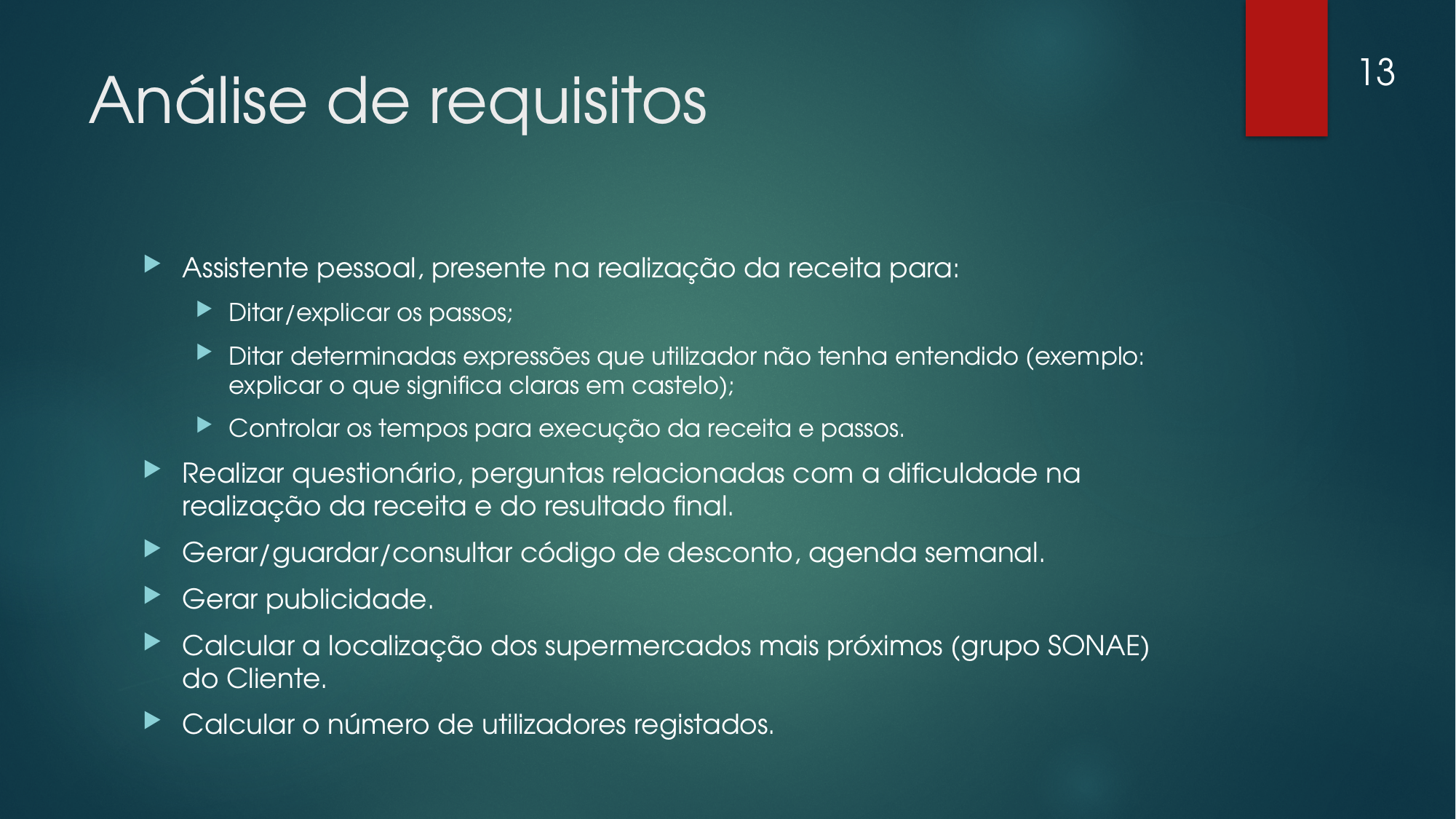

13
# Análise de requisitos

Assistente pessoal, presente na realização da receita para:
Ditar/explicar os passos;
Ditar determinadas expressões que utilizador não tenha entendido (exemplo: explicar o que significa claras em castelo);
Controlar os tempos para execução da receita e passos.
Realizar questionário, perguntas relacionadas com a dificuldade na realização da receita e do resultado final.
Gerar/guardar/consultar código de desconto, agenda semanal.
Gerar publicidade.
Calcular a localização dos supermercados mais próximos (grupo SONAE) do Cliente.
Calcular o número de utilizadores registados.